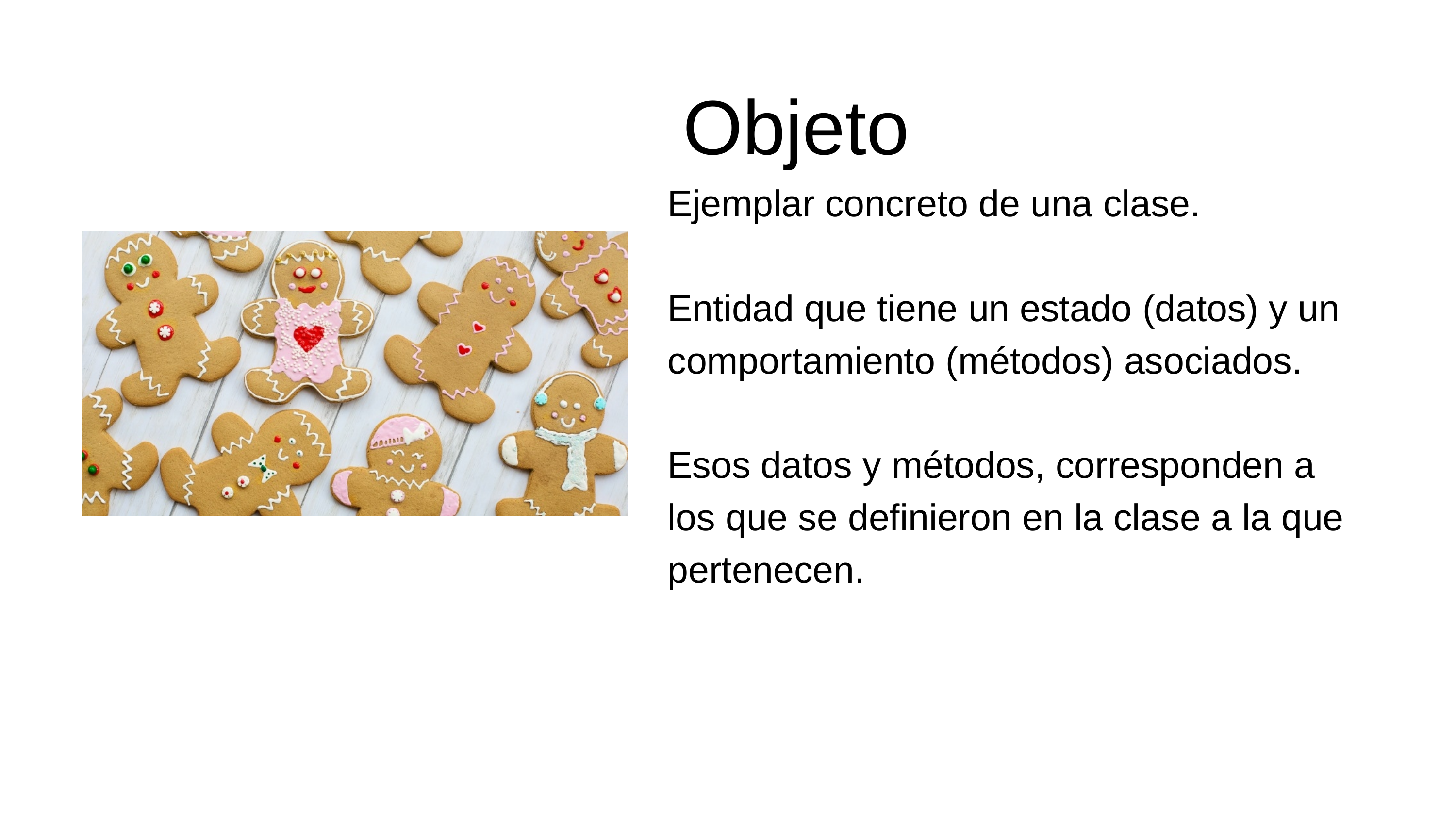

Objeto
Ejemplar concreto de una clase.

Entidad que tiene un estado (datos) y un comportamiento (métodos) asociados.

Esos datos y métodos, corresponden a los que se definieron en la clase a la que pertenecen.